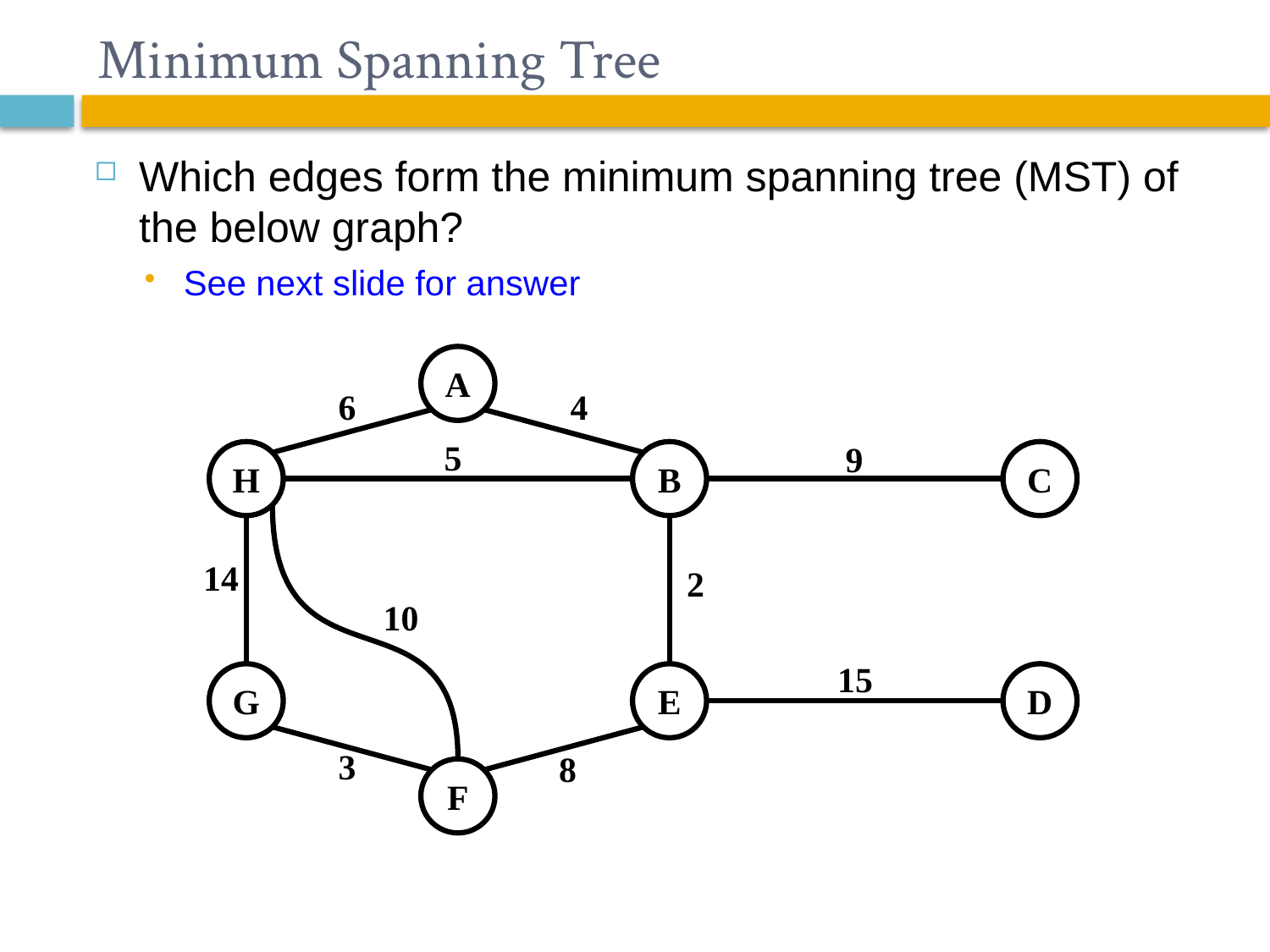

# Minimum Spanning Tree
Which edges form the minimum spanning tree (MST) of the below graph?
See next slide for answer
A
6
4
5
9
H
B
C
14
2
10
15
G
E
D
3
8
F